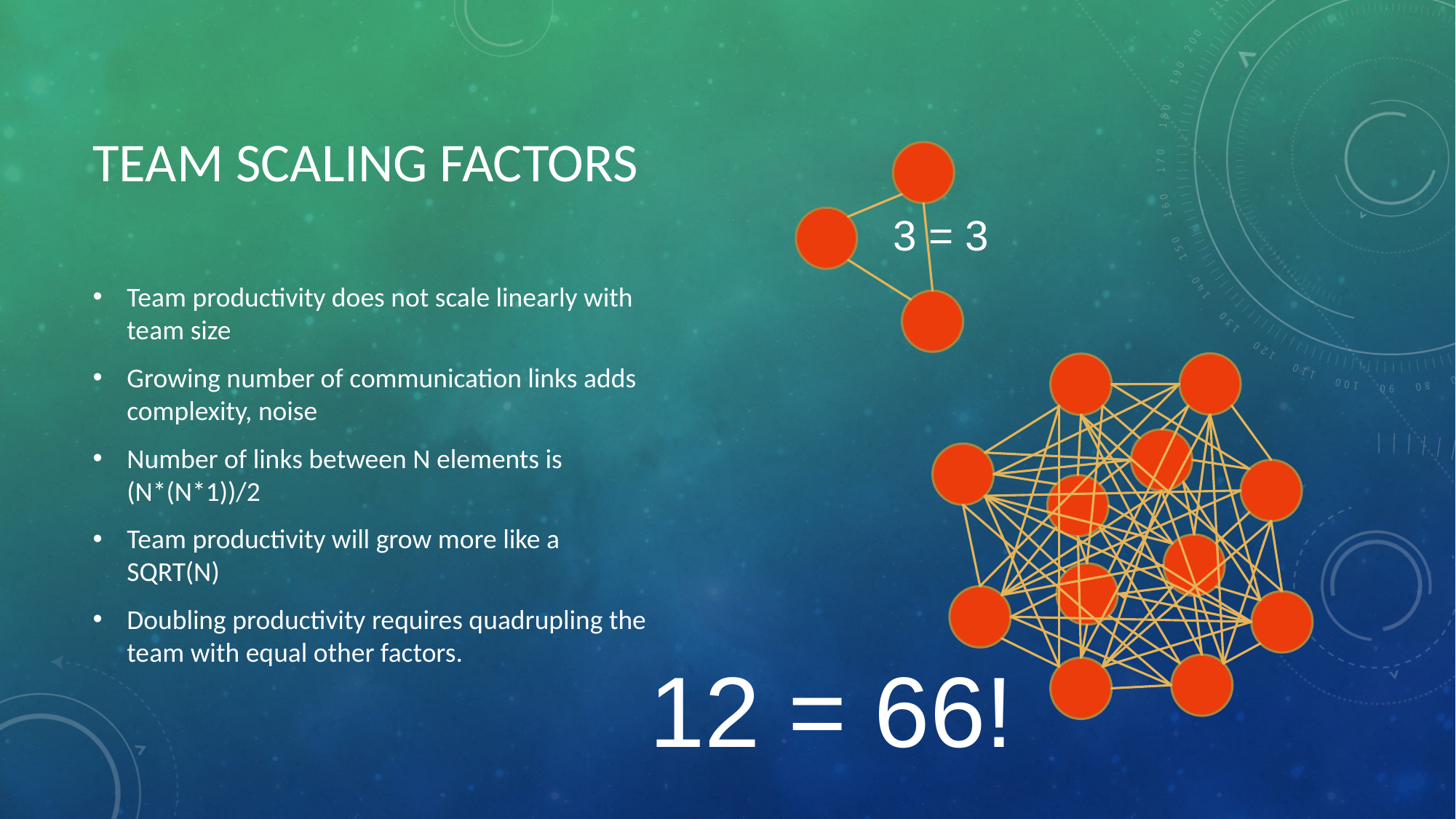

# Team scaling factors

3 = 3

Team productivity does not scale linearly with team size
Growing number of communication links adds complexity, noise
Number of links between N elements is (N*(N*1))/2
Team productivity will grow more like a SQRT(N)
Doubling productivity requires quadrupling the team with equal other factors.

12 = 66!